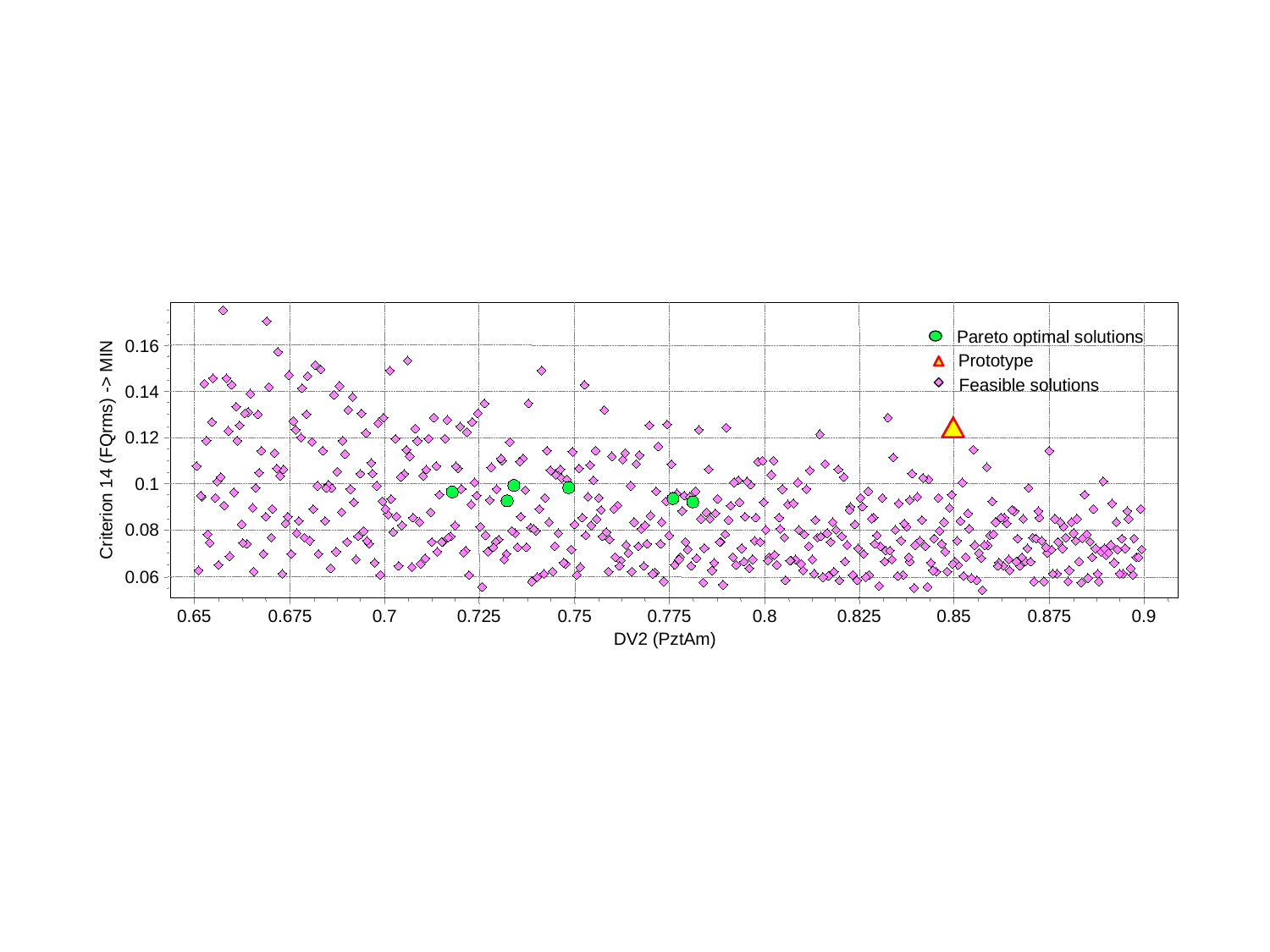

0.16

0.14

0.12

Criterion 14 (FQrms) -> MIN

0.1

0.08

0.06

0.65
0.675
0.7
0.725
0.75
0.775
0.8
0.825
0.85
0.875
0.9
DV2 (PztAm)
Pareto optimal solutions

Prototype

Feasible solutions